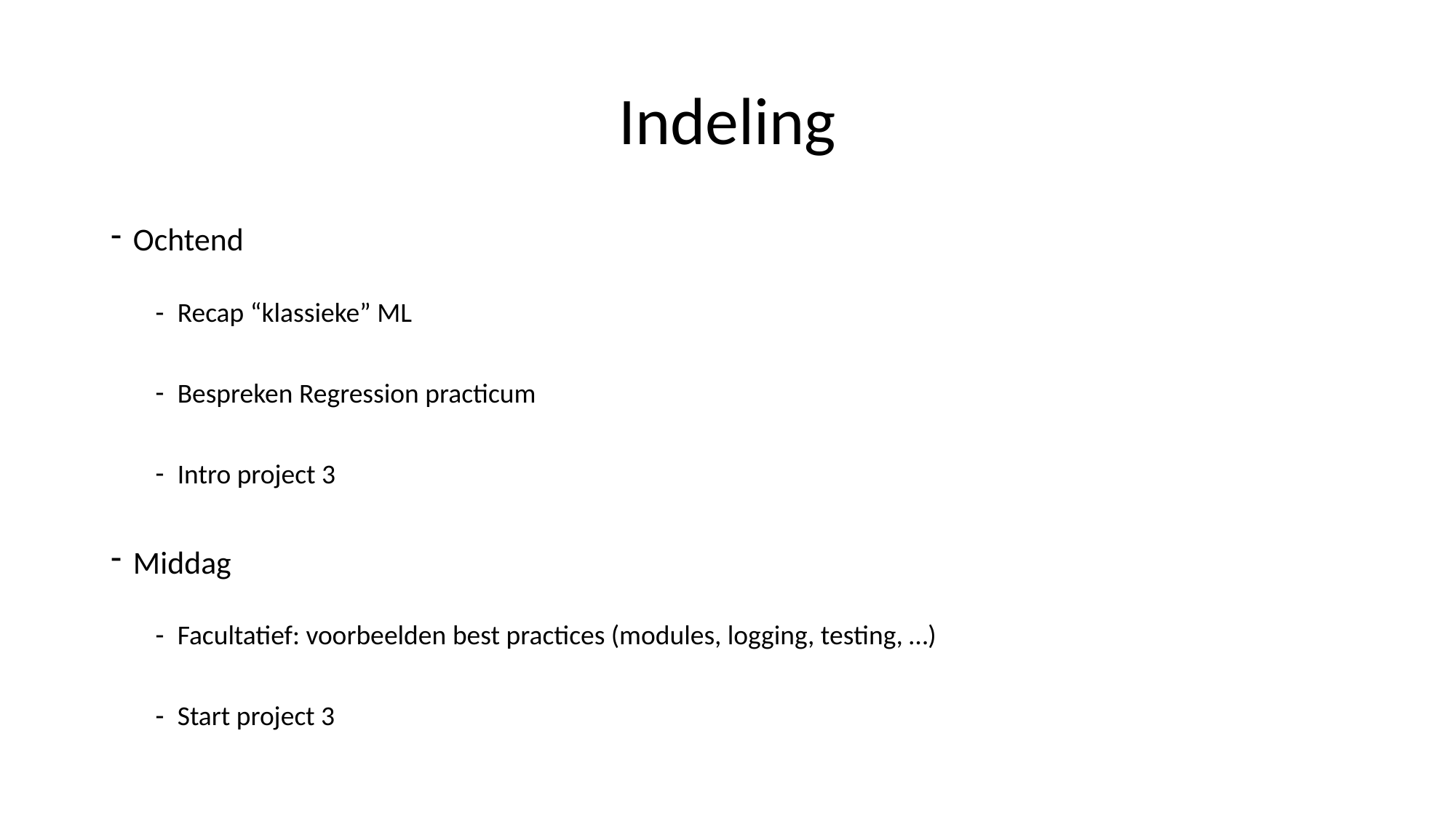

# Indeling
Ochtend

Recap “klassieke” ML

Bespreken Regression practicum

Intro project 3

Middag

Facultatief: voorbeelden best practices (modules, logging, testing, …)

Start project 3